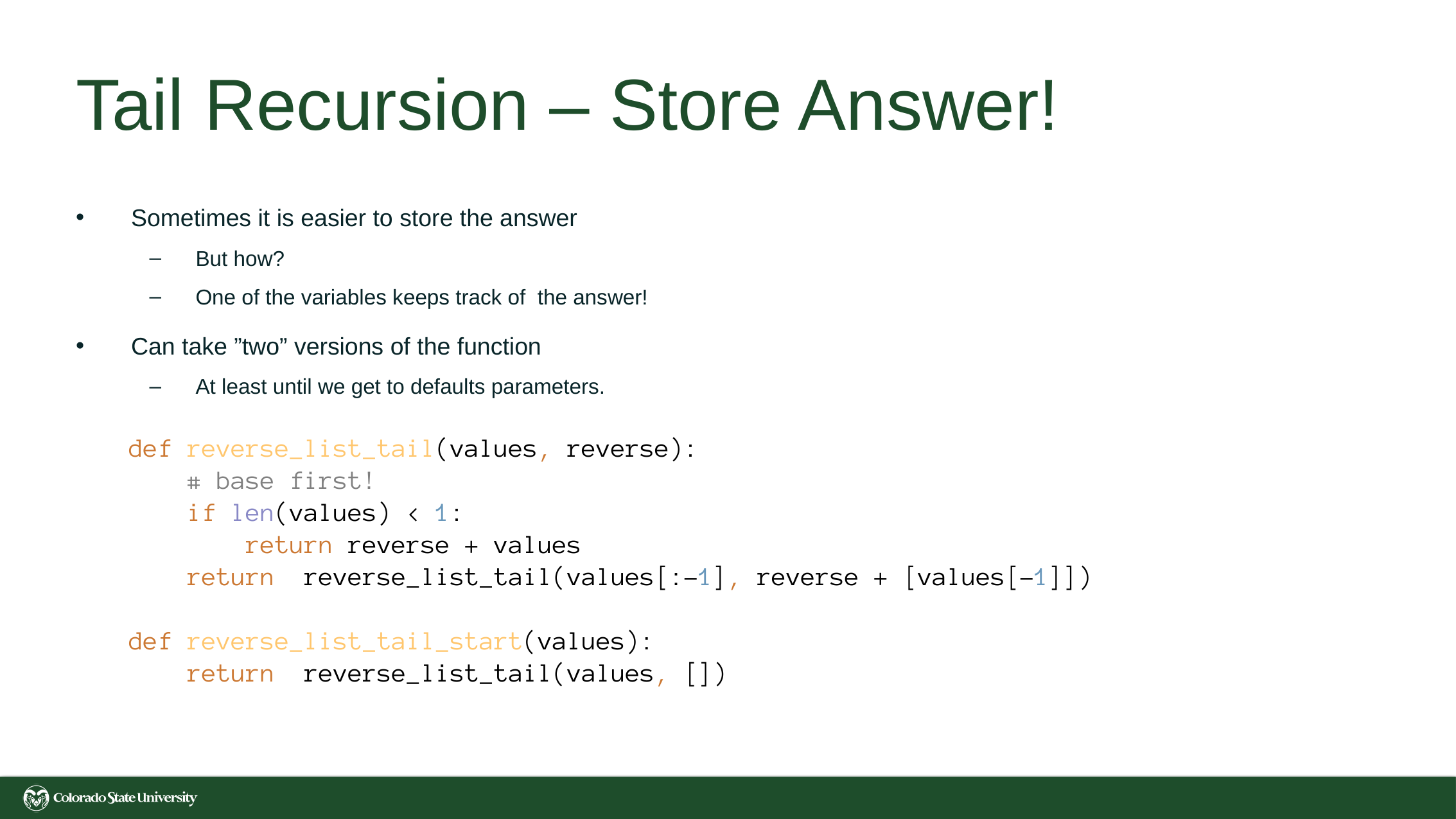

# Tail Recursion – Store Answer!
Sometimes it is easier to store the answer
But how?
One of the variables keeps track of  the answer!
Can take ”two” versions of the function
At least until we get to defaults parameters.
def reverse_list_tail(values, reverse):
    # base first!
    if len(values) < 1:
        return reverse + values
    return  reverse_list_tail(values[:-1], reverse + [values[-1]])
def reverse_list_tail_start(values):
    return  reverse_list_tail(values, [])